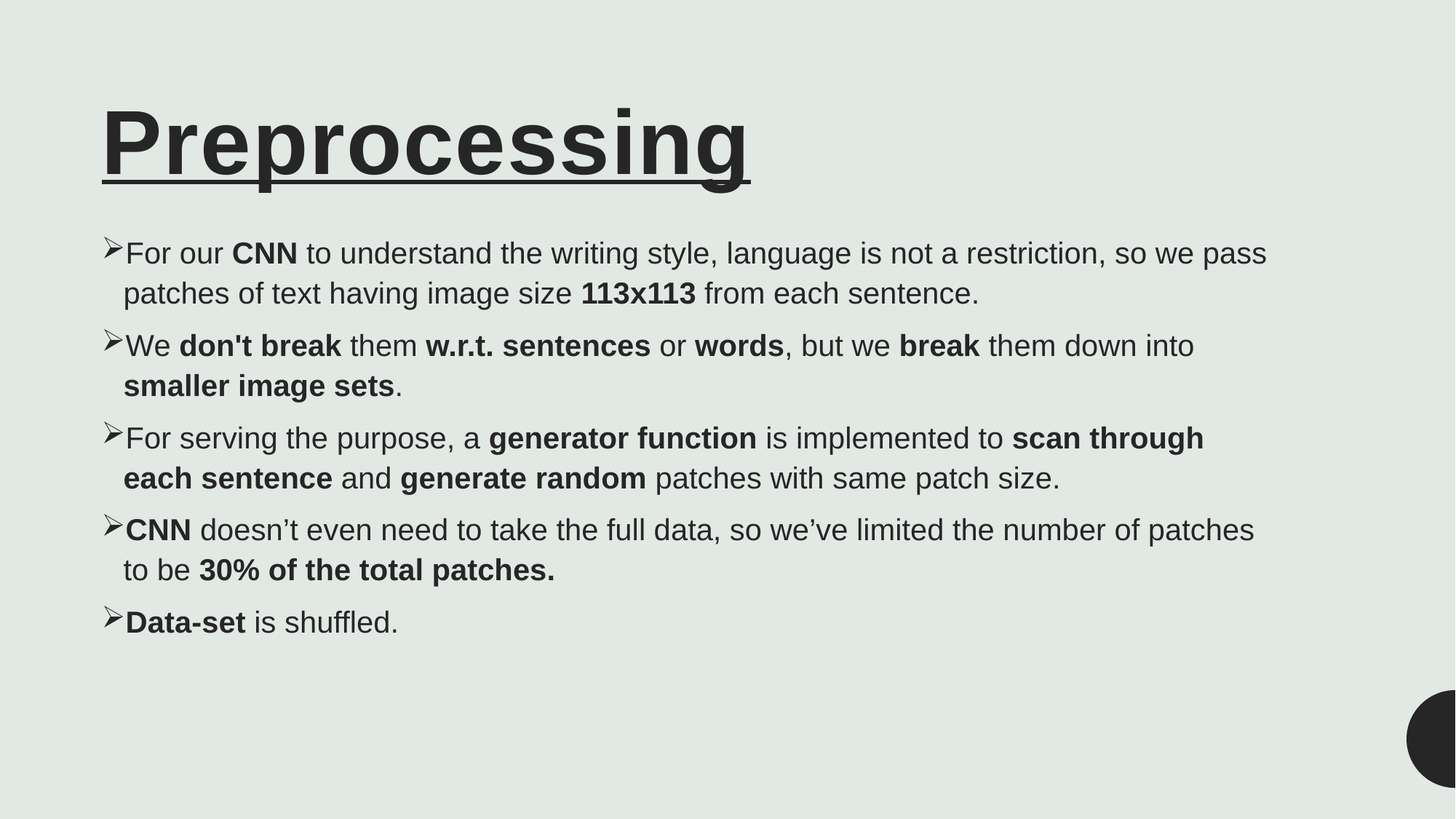

# Preprocessing
For our CNN to understand the writing style, language is not a restriction, so we pass patches of text having image size 113x113 from each sentence.
We don't break them w.r.t. sentences or words, but we break them down into smaller image sets.
For serving the purpose, a generator function is implemented to scan through each sentence and generate random patches with same patch size.
CNN doesn’t even need to take the full data, so we’ve limited the number of patches to be 30% of the total patches.
Data-set is shuffled.